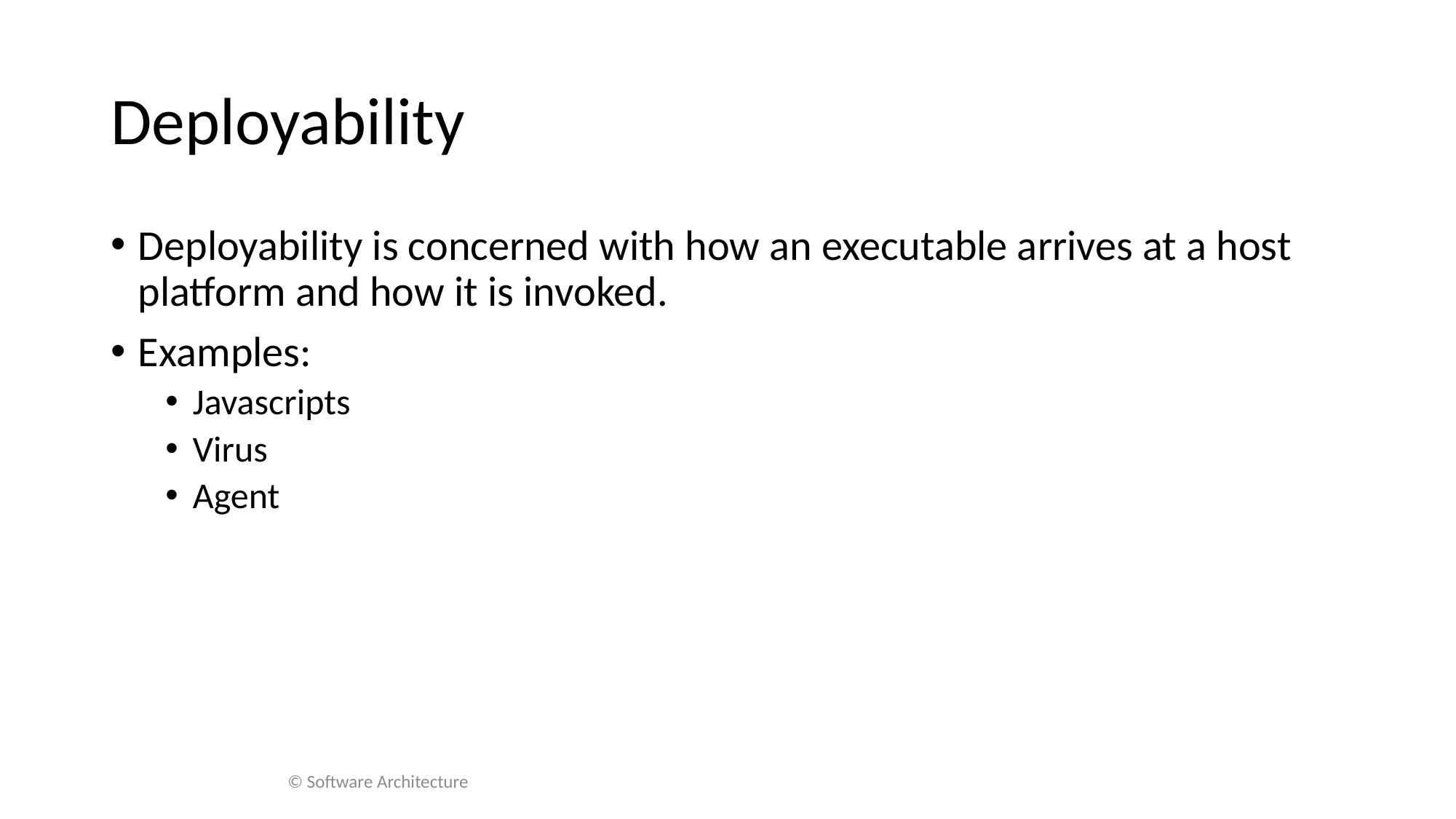

# Deployability
Deployability is concerned with how an executable arrives at a host platform and how it is invoked.
Examples:
Javascripts
Virus
Agent

© Software Architecture